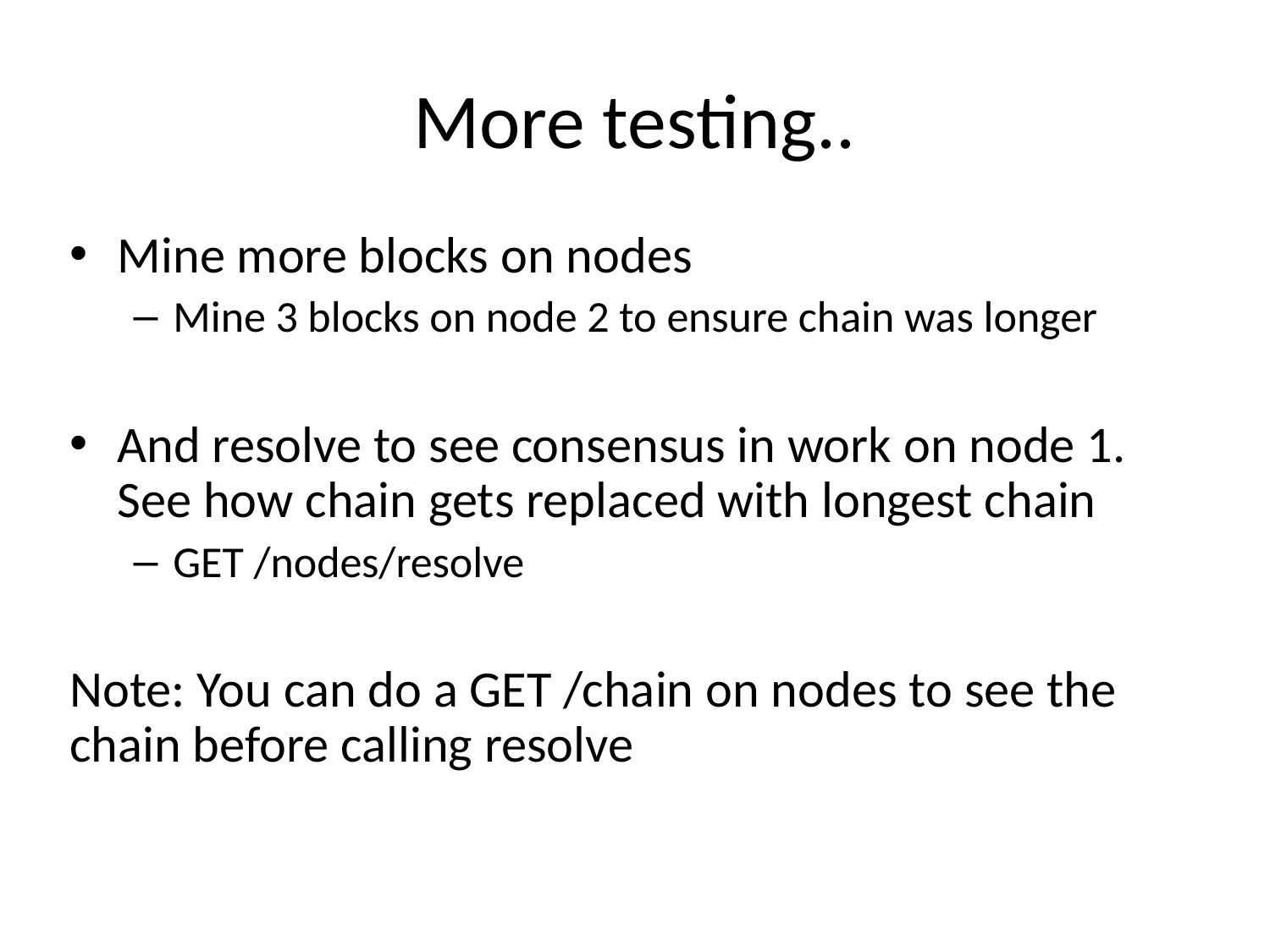

# More testing..
Mine more blocks on nodes
Mine 3 blocks on node 2 to ensure chain was longer

And resolve to see consensus in work on node 1. See how chain gets replaced with longest chain
GET /nodes/resolve

Note: You can do a GET /chain on nodes to see the chain before calling resolve